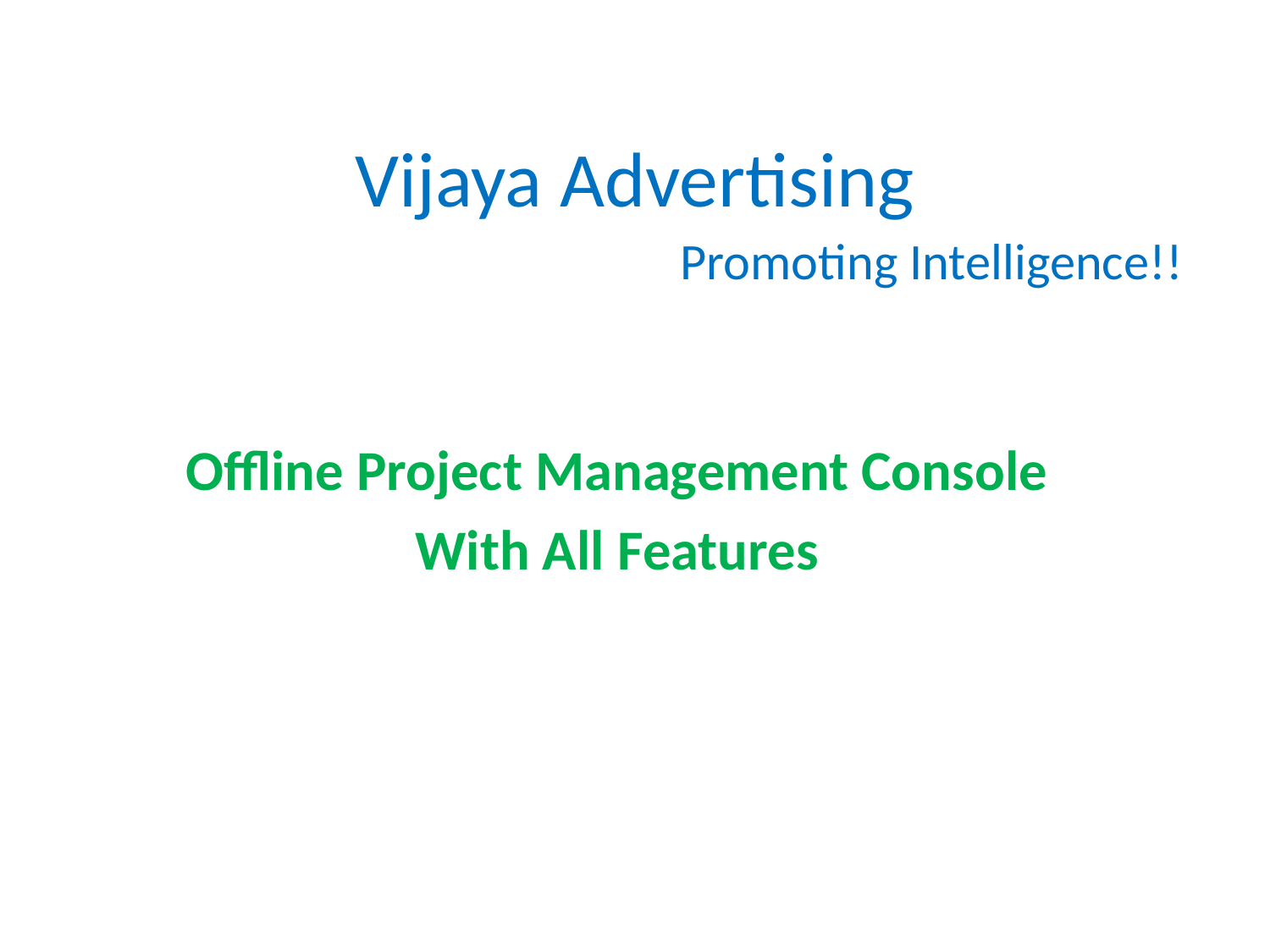

Vijaya Advertising
# Promoting Intelligence!!

Offline Project Management Console
With All Features